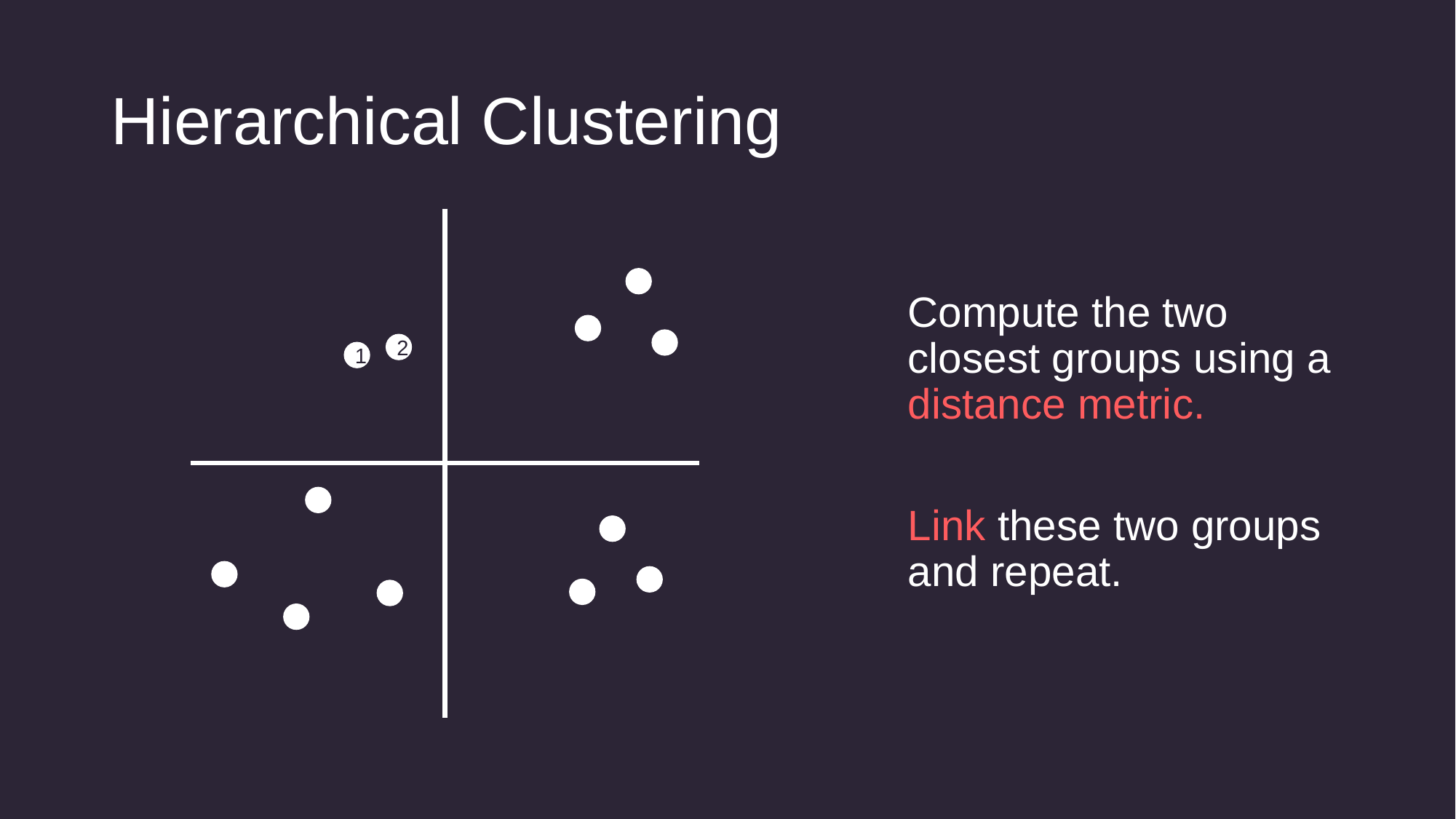

# Hierarchical Clustering

Compute the two closest groups using a distance metric.

Link these two groups and repeat.

2
1